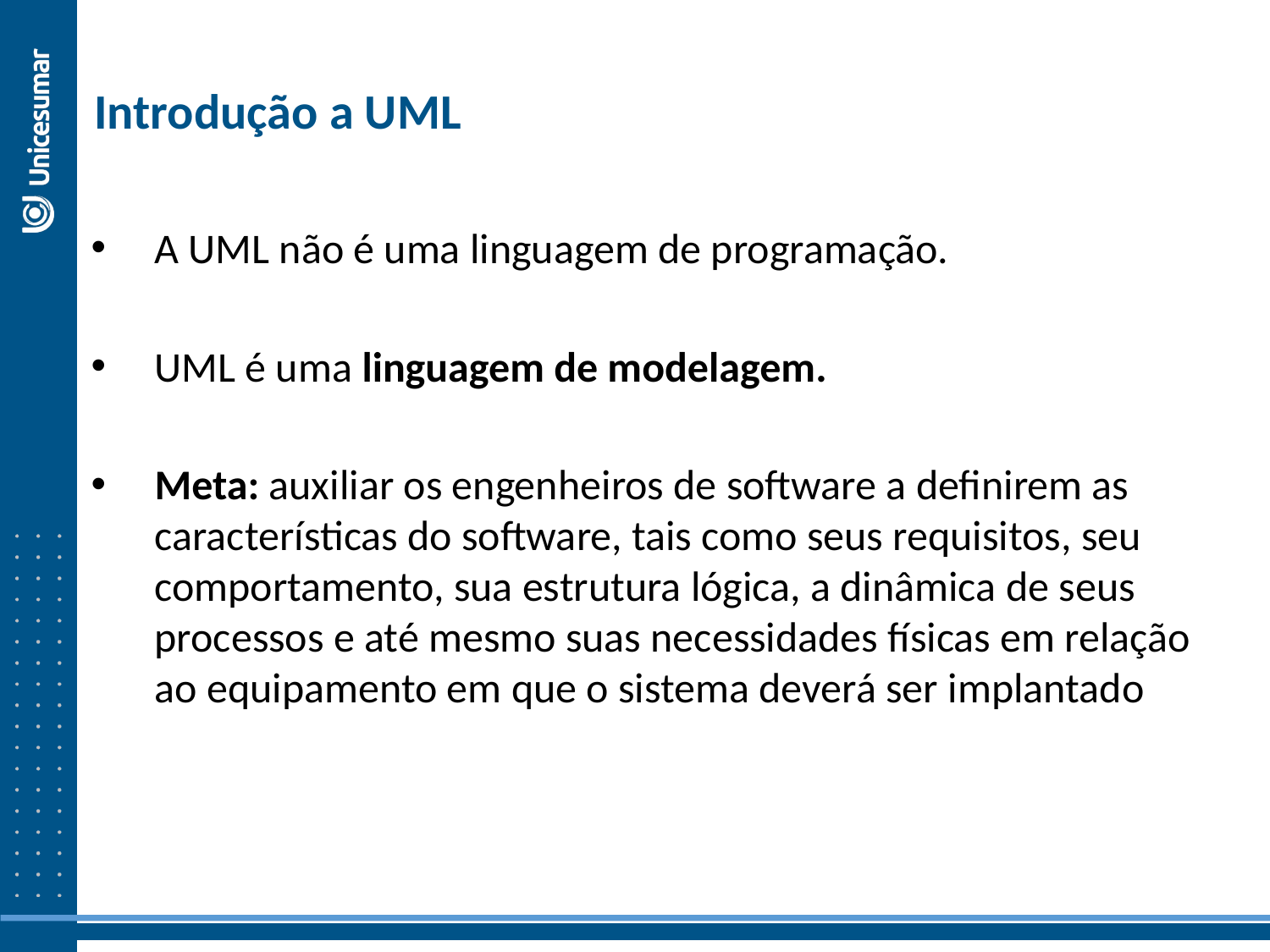

Introdução a UML
A UML não é uma linguagem de programação.

UML é uma linguagem de modelagem.

Meta: auxiliar os engenheiros de software a definirem as características do software, tais como seus requisitos, seu comportamento, sua estrutura lógica, a dinâmica de seus processos e até mesmo suas necessidades físicas em relação ao equipamento em que o sistema deverá ser implantado